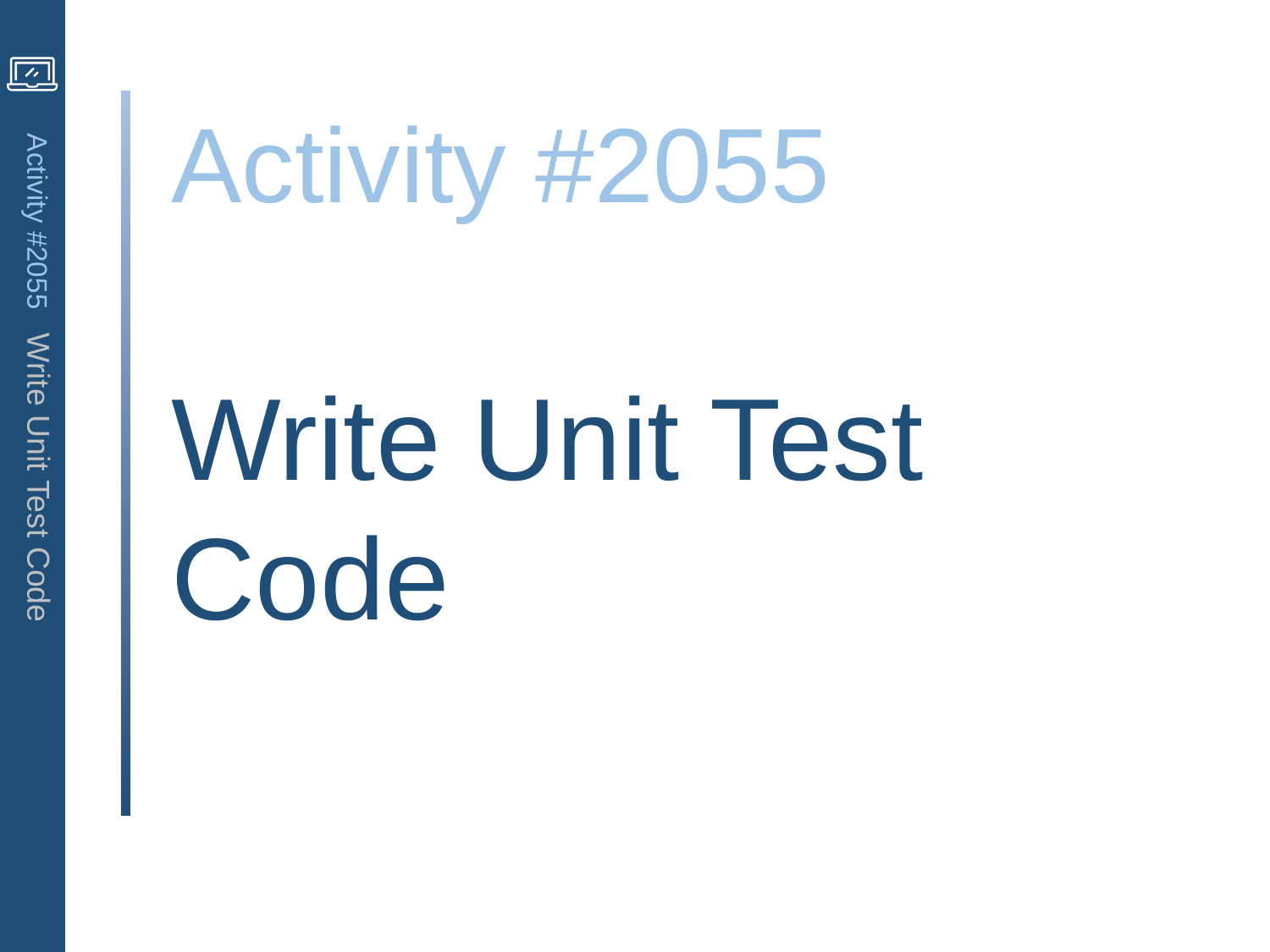

Activity #2055
Write Unit Test Code
Activity #2055   Write Unit Test Code